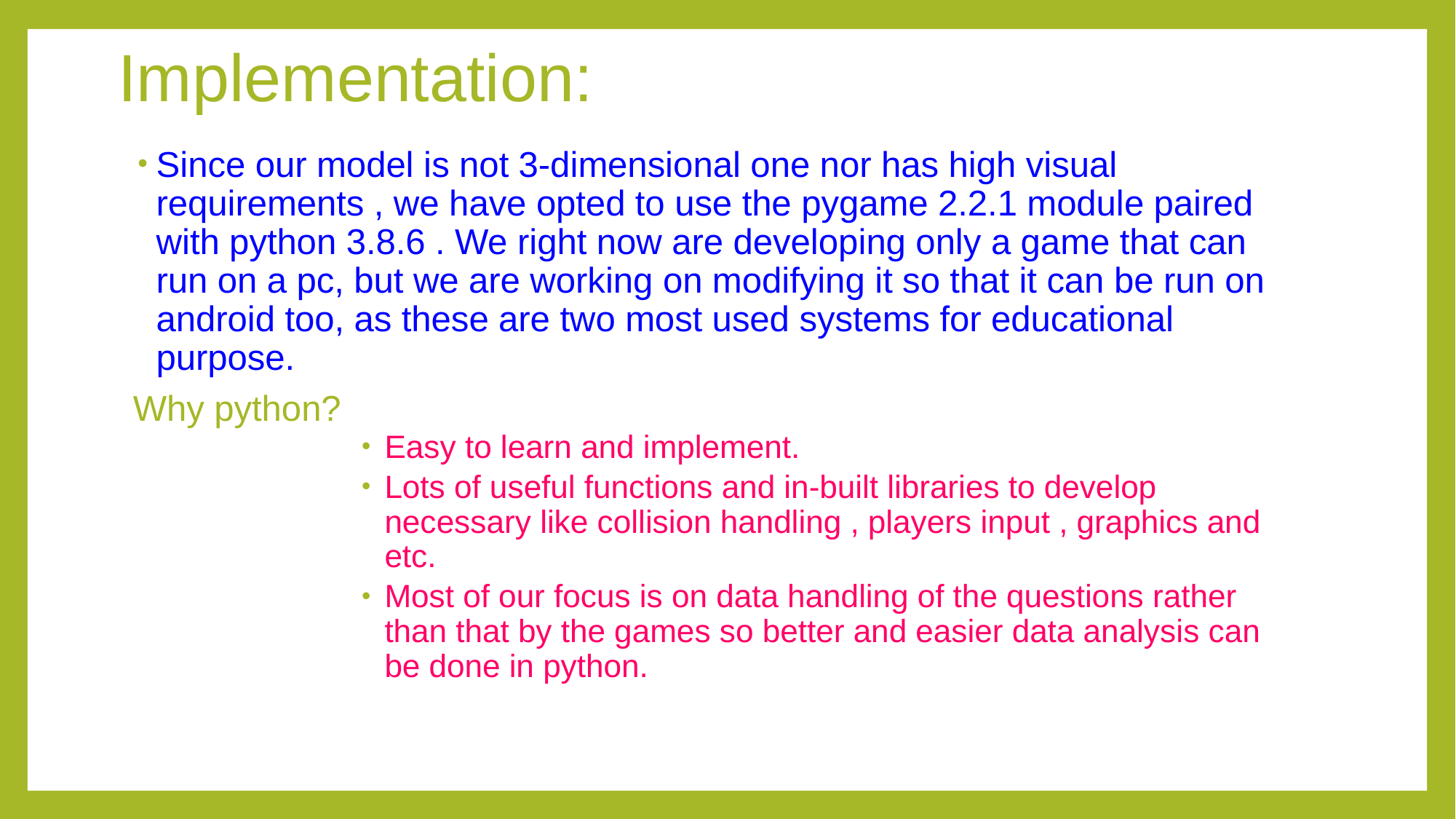

# Implementation:
Since our model is not 3-dimensional one nor has high visual requirements , we have opted to use the pygame 2.2.1 module paired with python 3.8.6 . We right now are developing only a game that can run on a pc, but we are working on modifying it so that it can be run on android too, as these are two most used systems for educational purpose.
Why python?
Easy to learn and implement.
Lots of useful functions and in-built libraries to develop necessary like collision handling , players input , graphics and etc.
Most of our focus is on data handling of the questions rather than that by the games so better and easier data analysis can be done in python.